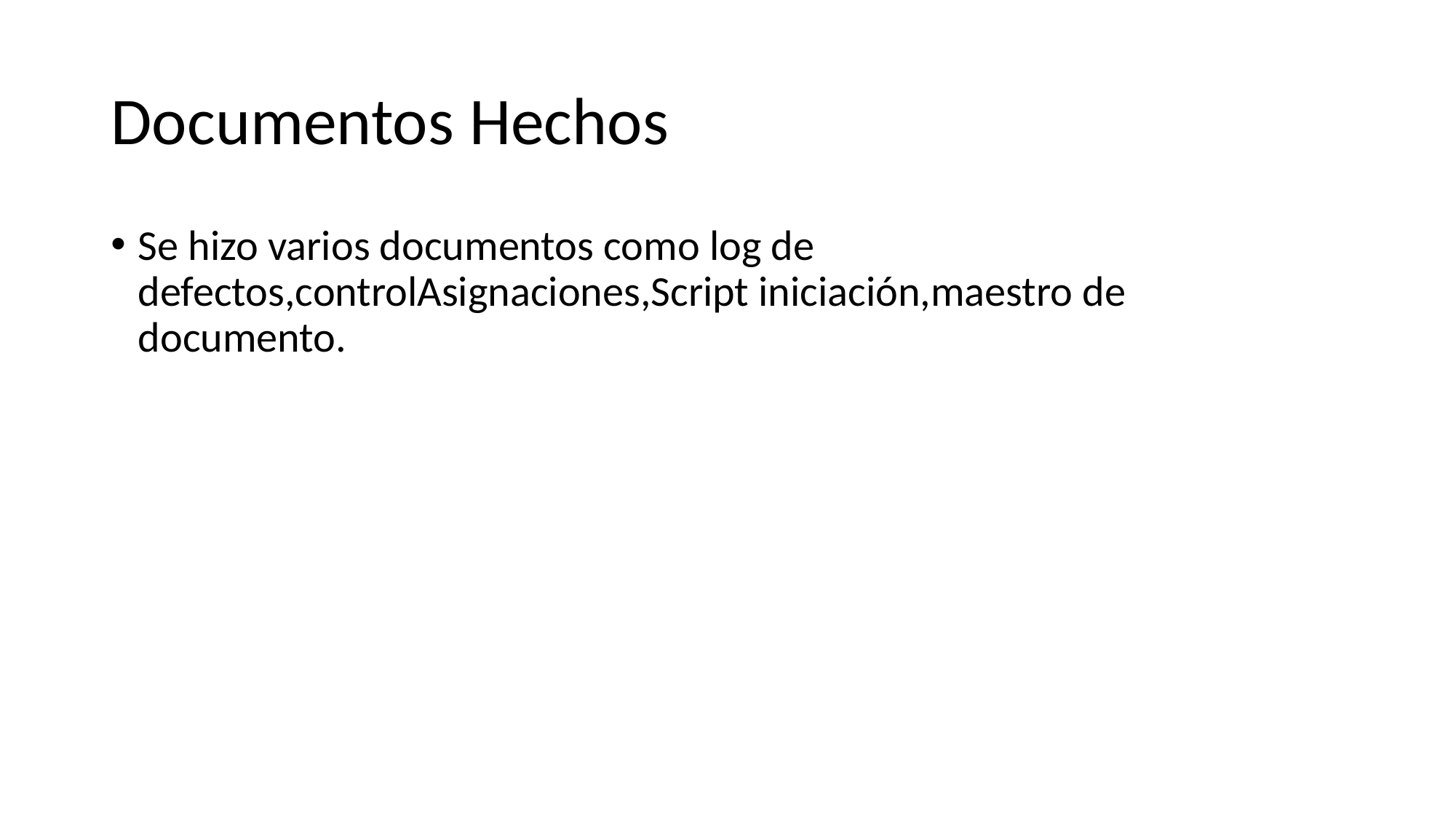

# Documentos Hechos
Se hizo varios documentos como log de defectos,controlAsignaciones,Script iniciación,maestro de documento.